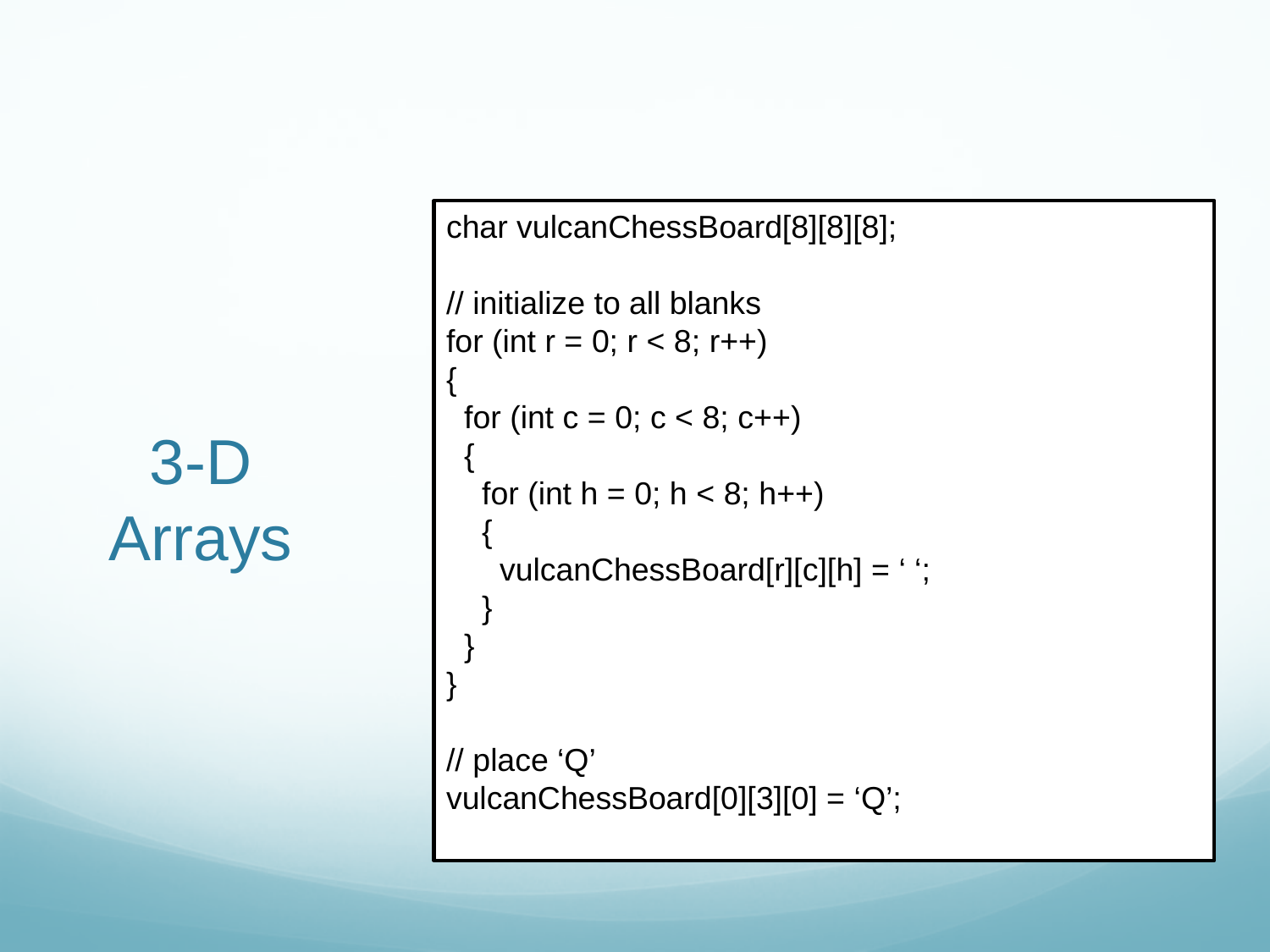

# 3-D Arrays
char vulcanChessBoard[8][8][8];

// initialize to all blanks
for (int r = 0; r < 8; r++)
{
  for (int c = 0; c < 8; c++)
  {
    for (int h = 0; h < 8; h++)
    {
      vulcanChessBoard[r][c][h] = ‘ ‘;
    }
  }
}

// place ‘Q’
vulcanChessBoard[0][3][0] = ‘Q’;